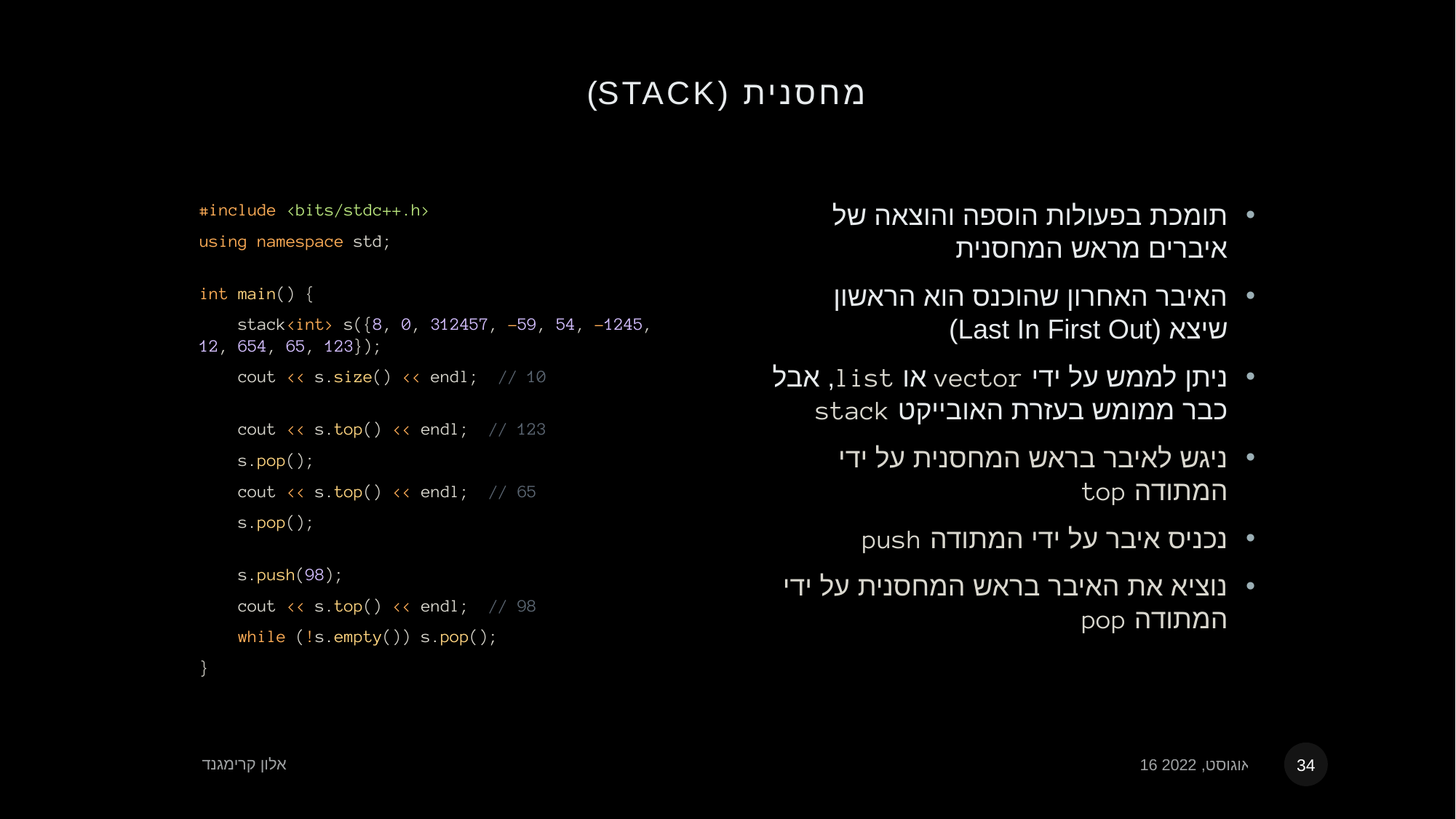

# מחסנית (STACK)
#include <bits/stdc++.h>
using namespace std;
int main() {
    stack<int> s({8, 0, 312457, -59, 54, -1245, 12, 654, 65, 123});
    cout << s.size() << endl;  // 10
    cout << s.top() << endl;  // 123
    s.pop();
    cout << s.top() << endl;  // 65
    s.pop();
    s.push(98);
    cout << s.top() << endl;  // 98
    while (!s.empty()) s.pop();
}
תומכת בפעולות הוספה והוצאה של איברים מראש המחסנית
האיבר האחרון שהוכנס הוא הראשון שיצא (Last In First Out)
ניתן לממש על ידי vector או list, אבל כבר ממומש בעזרת האובייקט stack
ניגש לאיבר בראש המחסנית על ידי המתודה top
נכניס איבר על ידי המתודה push
נוציא את האיבר בראש המחסנית על ידי המתודה pop
34
אלון קרימגנד
16 אוגוסט, 2022